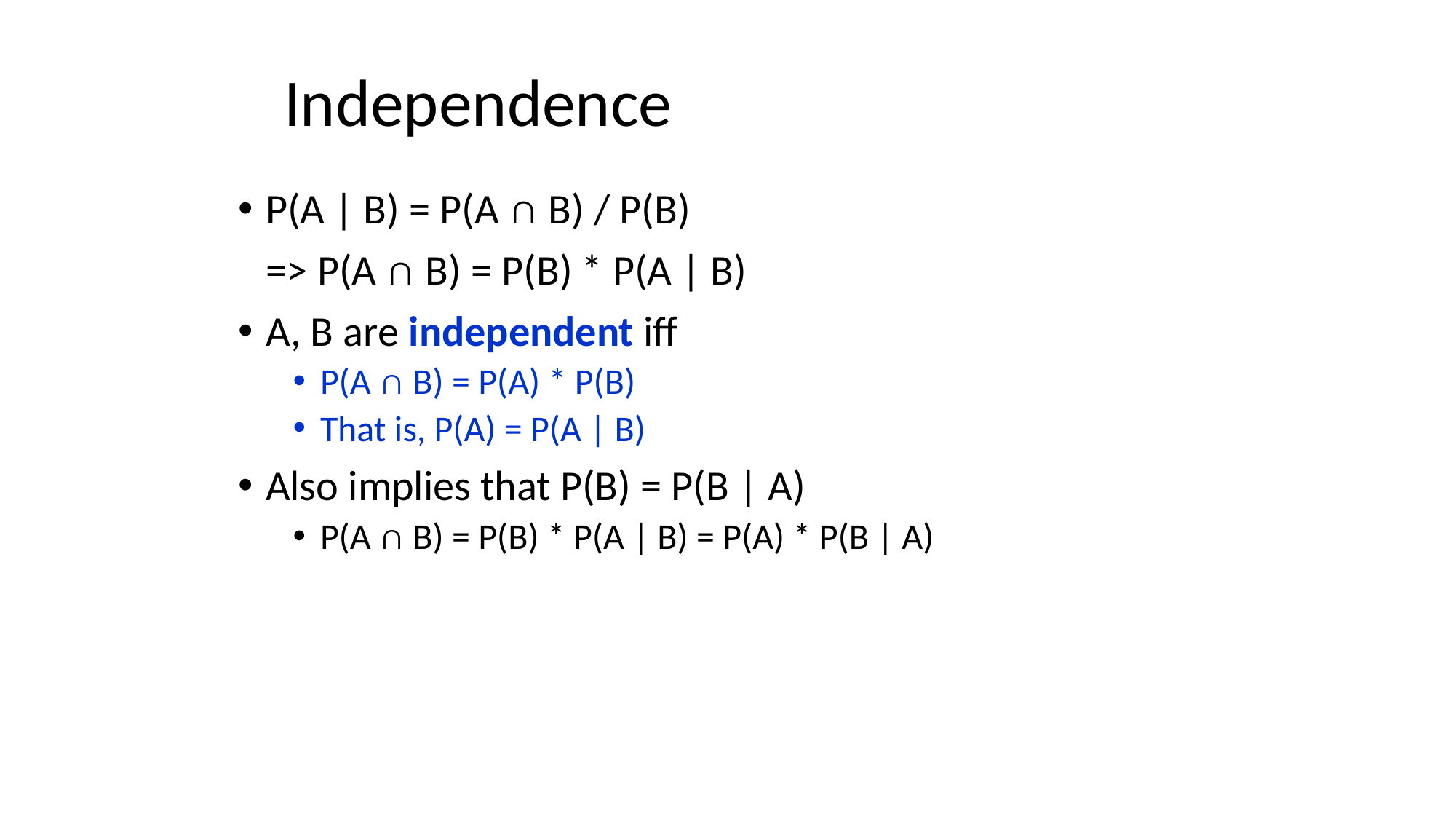

# Independence
P(A | B) = P(A ∩ B) / P(B)
	=> P(A ∩ B) = P(B) * P(A | B)
A, B are independent iff
P(A ∩ B) = P(A) * P(B)
That is, P(A) = P(A | B)
Also implies that P(B) = P(B | A)
P(A ∩ B) = P(B) * P(A | B) = P(A) * P(B | A)